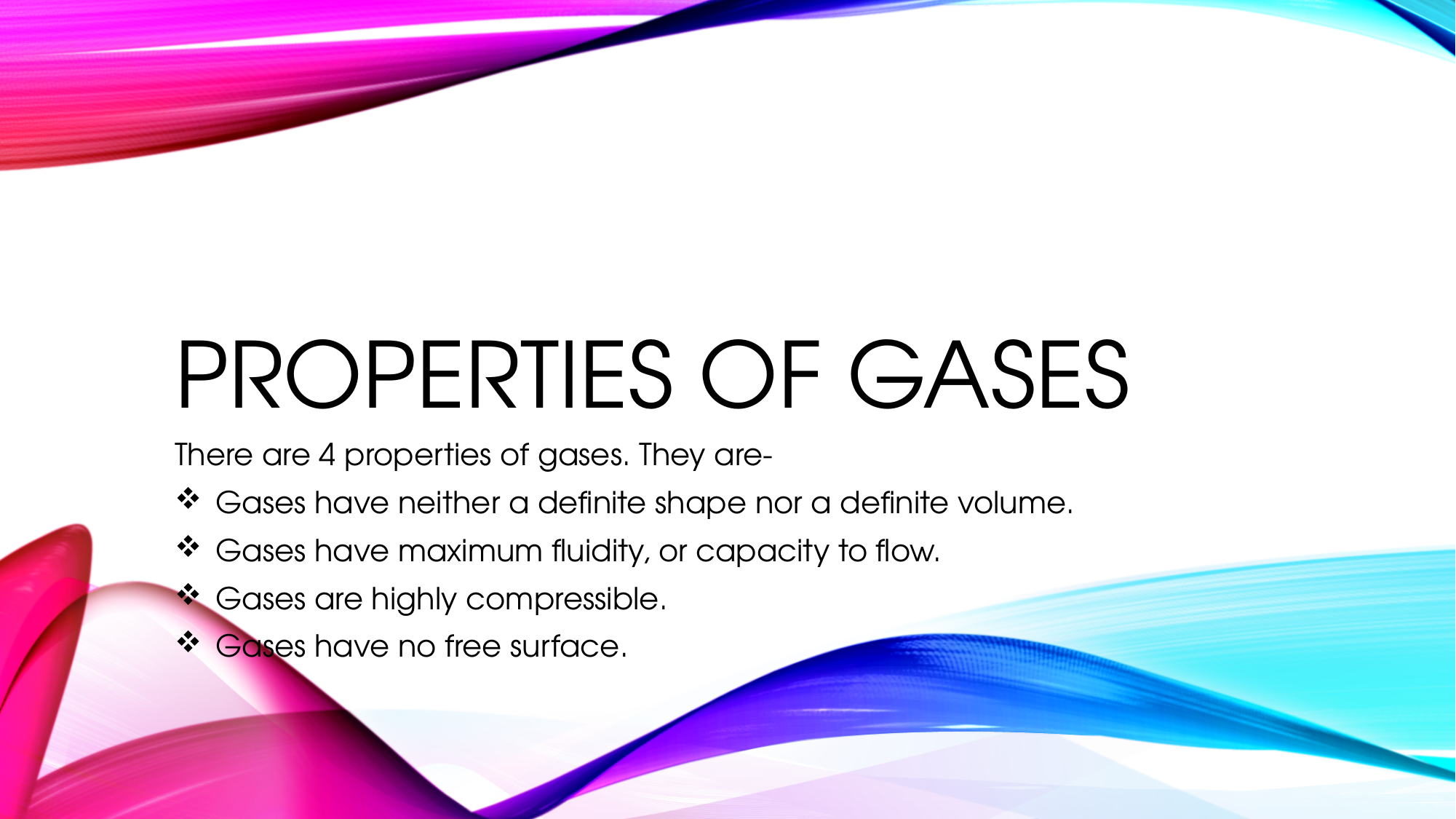

# Properties of gases
There are 4 properties of gases. They are-
Gases have neither a definite shape nor a definite volume.
Gases have maximum fluidity, or capacity to flow.
Gases are highly compressible.
Gases have no free surface.